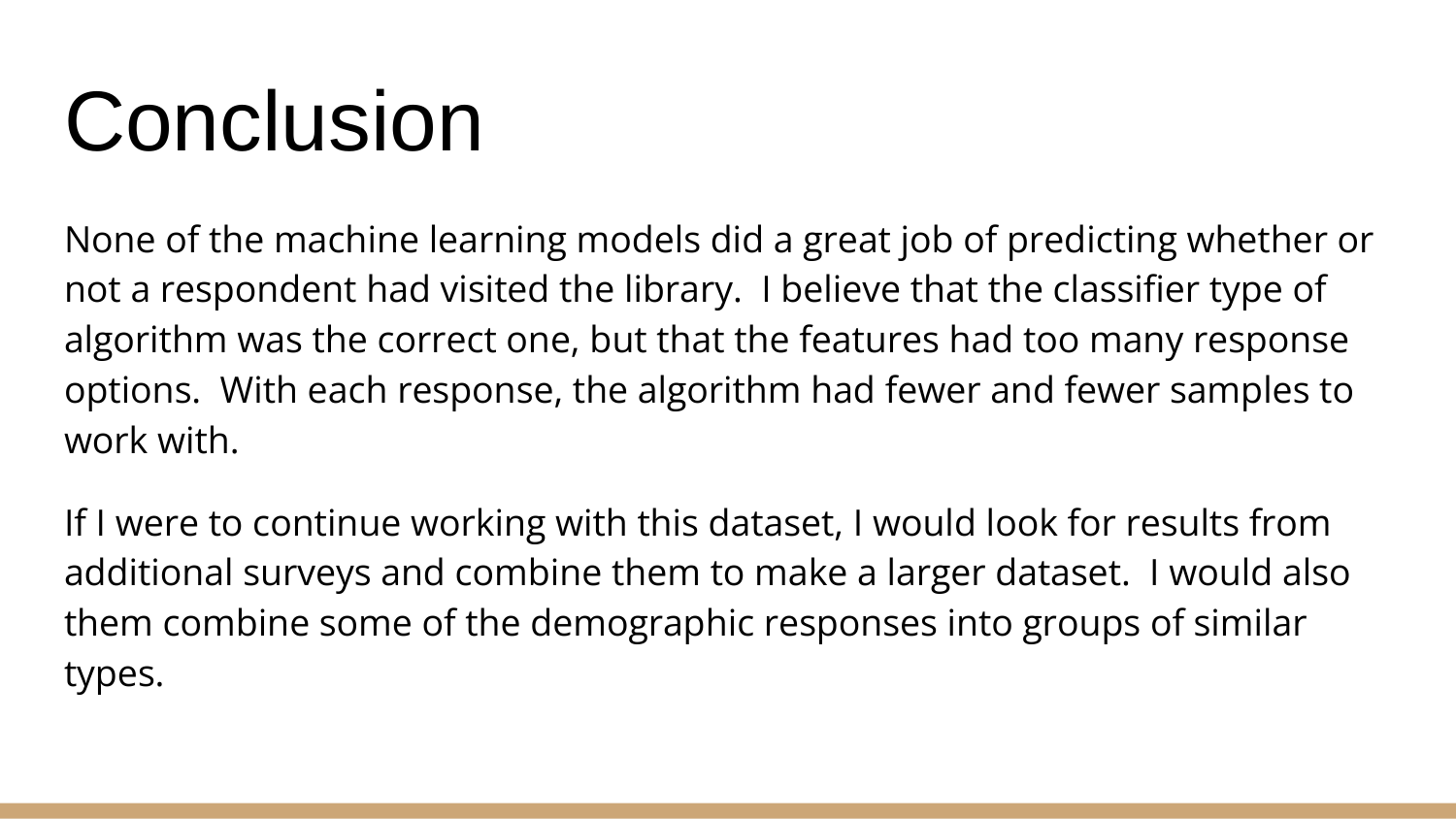

# Conclusion
None of the machine learning models did a great job of predicting whether or not a respondent had visited the library.  I believe that the classifier type of algorithm was the correct one, but that the features had too many response options.  With each response, the algorithm had fewer and fewer samples to work with.
If I were to continue working with this dataset, I would look for results from additional surveys and combine them to make a larger dataset.  I would also them combine some of the demographic responses into groups of similar types.